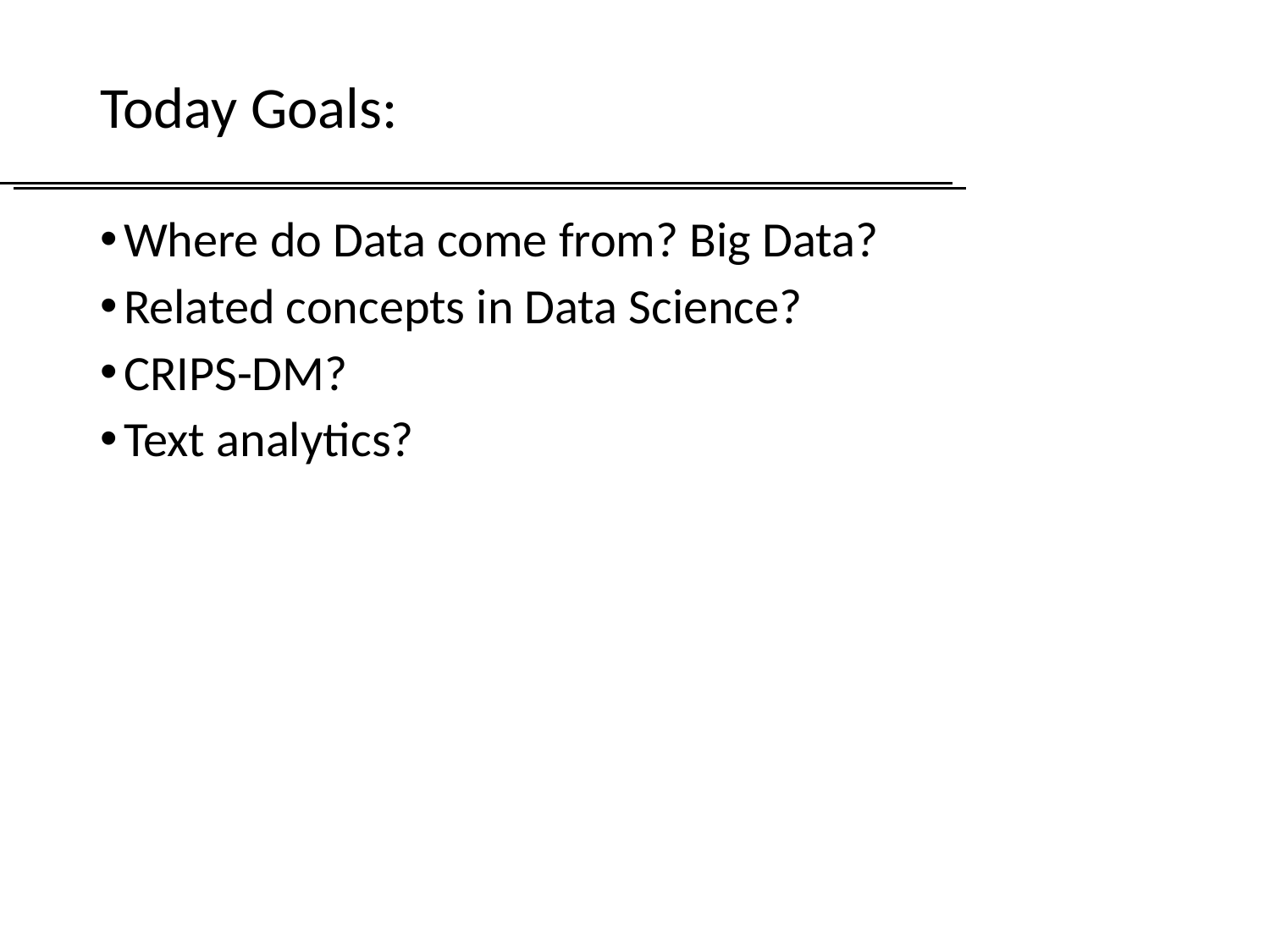

# Today Goals:
Where do Data come from? Big Data?
Related concepts in Data Science?
CRIPS-DM?
Text analytics?